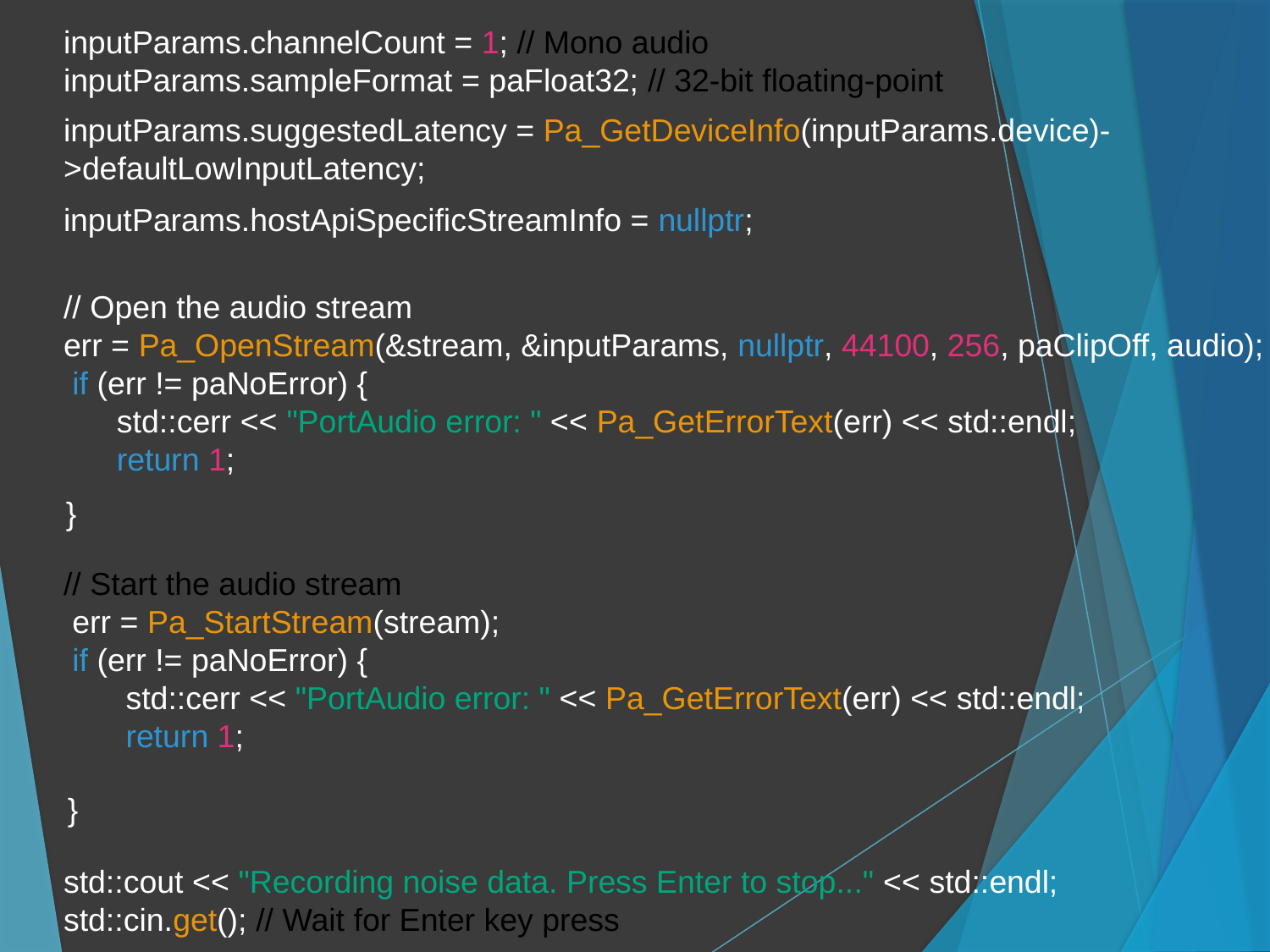

inputParams.channelCount = 1; // Mono audio inputParams.sampleFormat = paFloat32; // 32-bit floating-point
inputParams.suggestedLatency = Pa_GetDeviceInfo(inputParams.device)->defaultLowInputLatency;
inputParams.hostApiSpecificStreamInfo = nullptr;
// Open the audio stream
err = Pa_OpenStream(&stream, &inputParams, nullptr, 44100, 256, paClipOff, audio);
 if (err != paNoError) {
      std::cerr << "PortAudio error: " << Pa_GetErrorText(err) << std::endl;
      return 1;
}
// Start the audio stream
 err = Pa_StartStream(stream);
 if (err != paNoError) {
       std::cerr << "PortAudio error: " << Pa_GetErrorText(err) << std::endl;
       return 1;
}
std::cout << "Recording noise data. Press Enter to stop..." << std::endl; std::cin.get(); // Wait for Enter key press